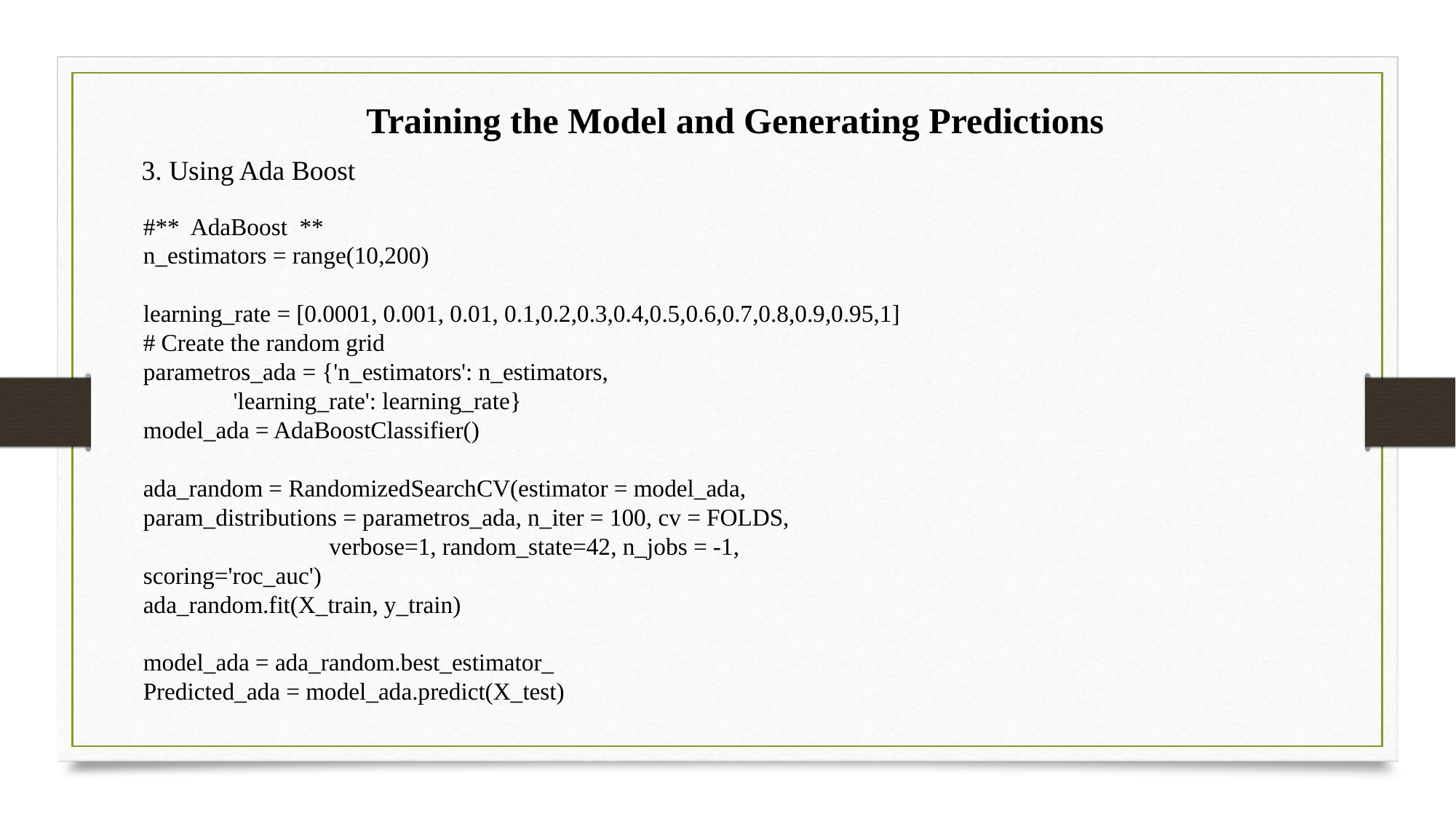

Training the Model and Generating Predictions
3. Using Ada Boost
#**  AdaBoost  **
n_estimators = range(10,200)

learning_rate = [0.0001, 0.001, 0.01, 0.1,0.2,0.3,0.4,0.5,0.6,0.7,0.8,0.9,0.95,1]
# Create the random grid
parametros_ada = {'n_estimators': n_estimators,
               'learning_rate': learning_rate}
model_ada = AdaBoostClassifier()

ada_random = RandomizedSearchCV(estimator = model_ada, param_distributions = parametros_ada, n_iter = 100, cv = FOLDS,
                               verbose=1, random_state=42, n_jobs = -1, scoring='roc_auc')
ada_random.fit(X_train, y_train)

model_ada = ada_random.best_estimator_
Predicted_ada = model_ada.predict(X_test)